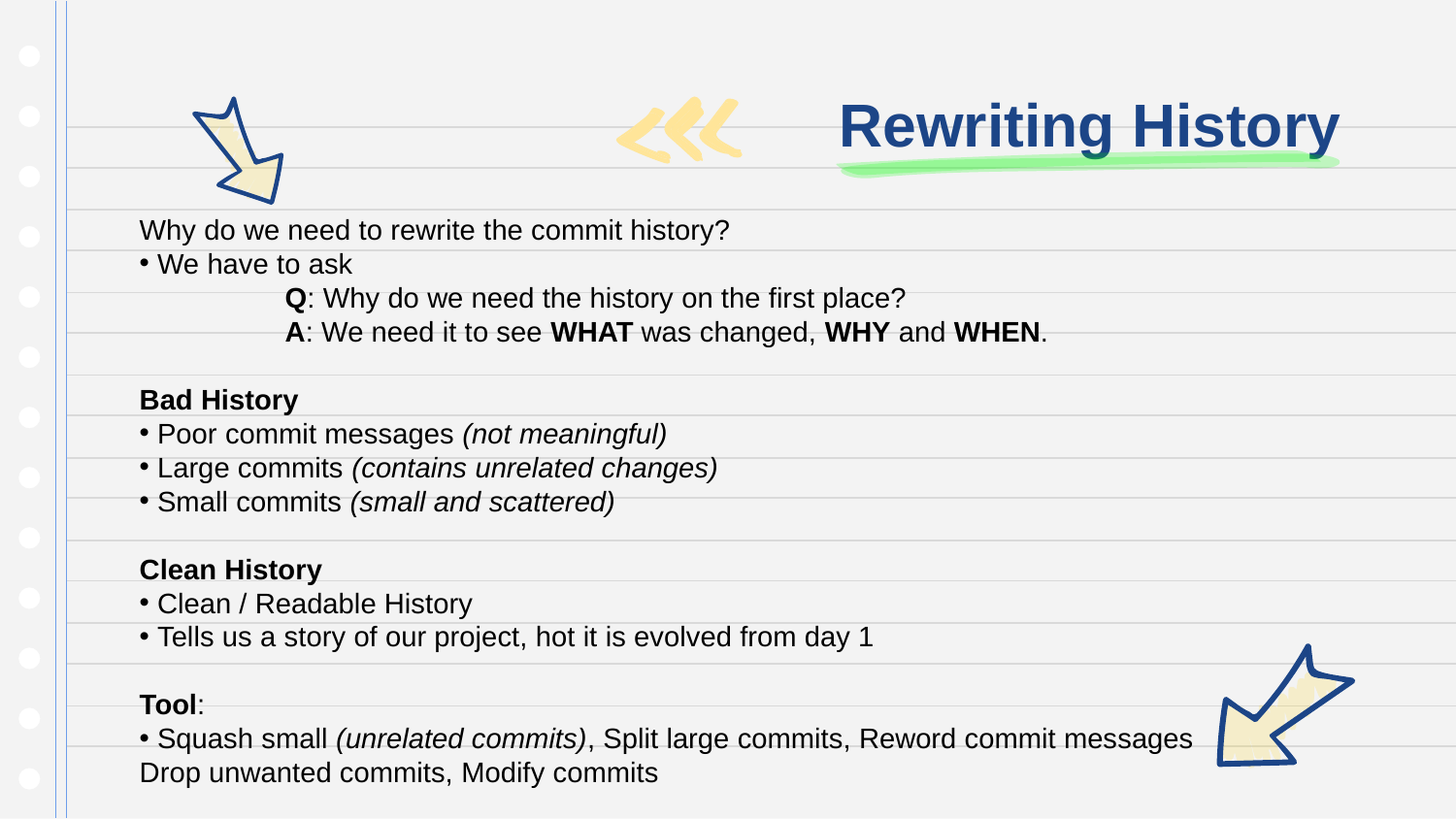

# Rewriting History

Why do we need to rewrite the commit history?
 We have to ask
	Q: Why do we need the history on the first place?
	A: We need it to see WHAT was changed, WHY and WHEN.

Bad History
 Poor commit messages (not meaningful)
 Large commits (contains unrelated changes)
 Small commits (small and scattered)

Clean History
 Clean / Readable History
 Tells us a story of our project, hot it is evolved from day 1

Tool:
 Squash small (unrelated commits), Split large commits, Reword commit messages
Drop unwanted commits, Modify commits